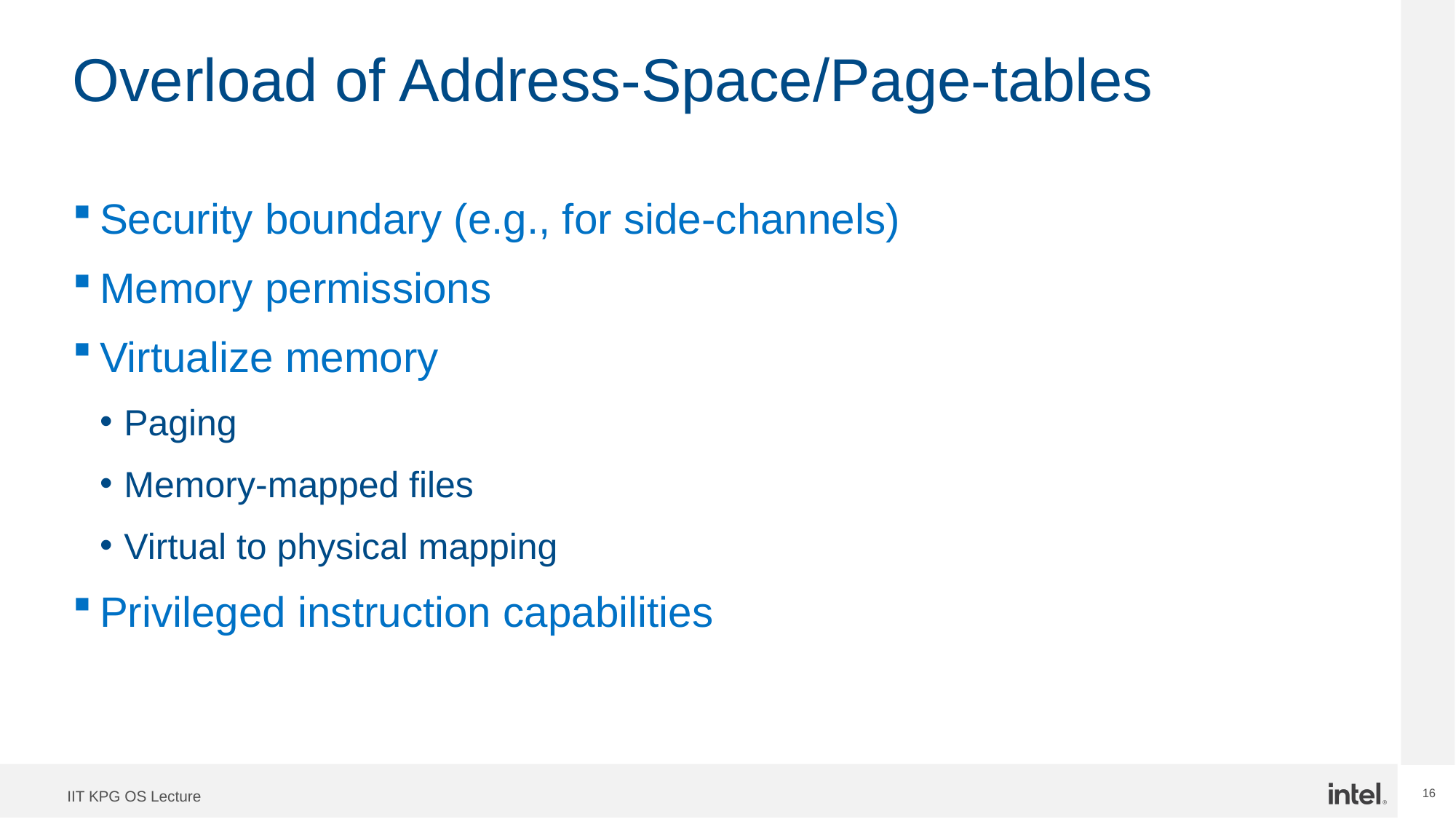

# Overload of Address-Space/Page-tables
Security boundary (e.g., for side-channels)
Memory permissions
Virtualize memory
Paging
Memory-mapped files
Virtual to physical mapping
Privileged instruction capabilities